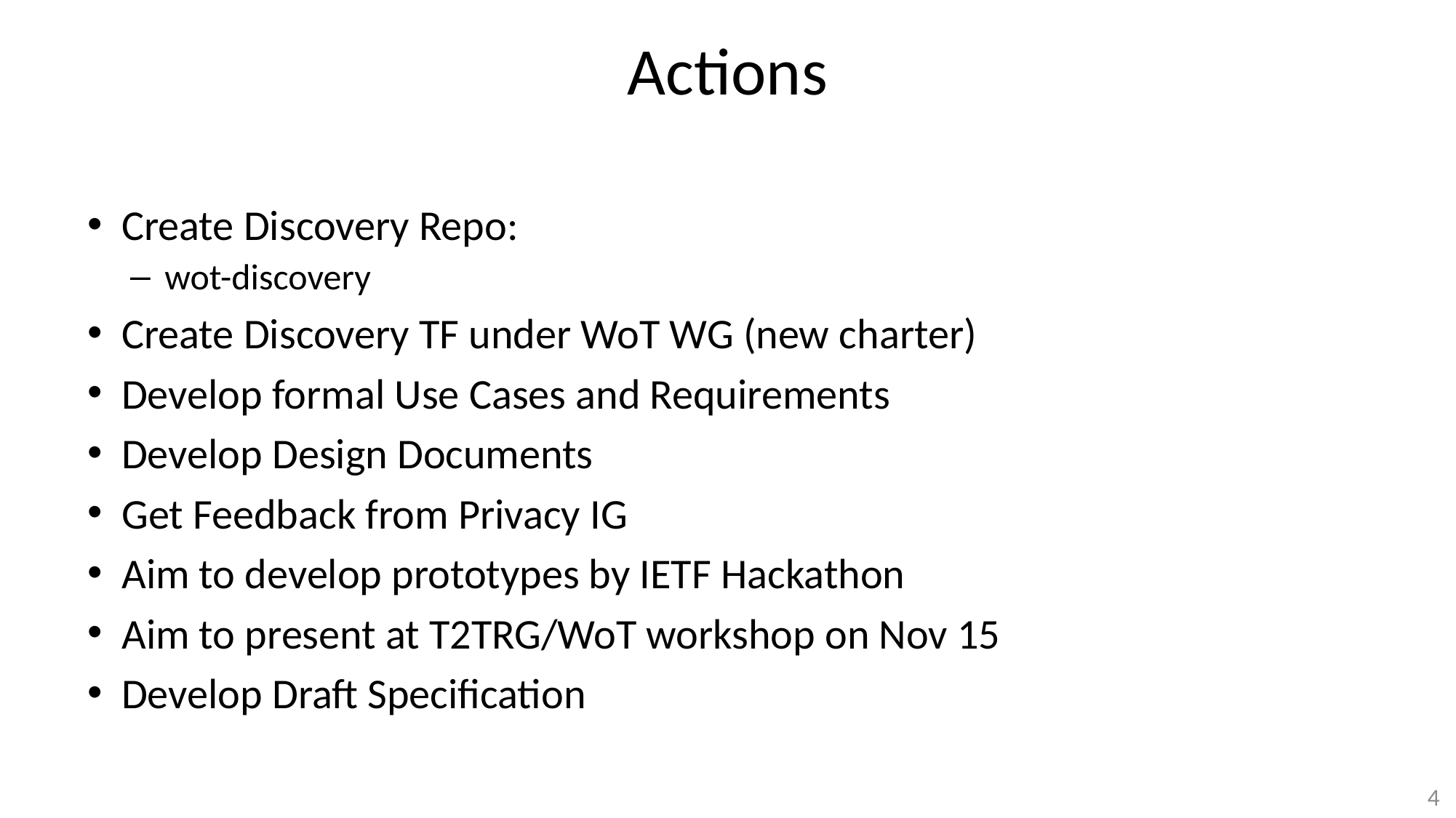

# Actions
Create Discovery Repo:
wot-discovery
Create Discovery TF under WoT WG (new charter)
Develop formal Use Cases and Requirements
Develop Design Documents
Get Feedback from Privacy IG
Aim to develop prototypes by IETF Hackathon
Aim to present at T2TRG/WoT workshop on Nov 15
Develop Draft Specification

4